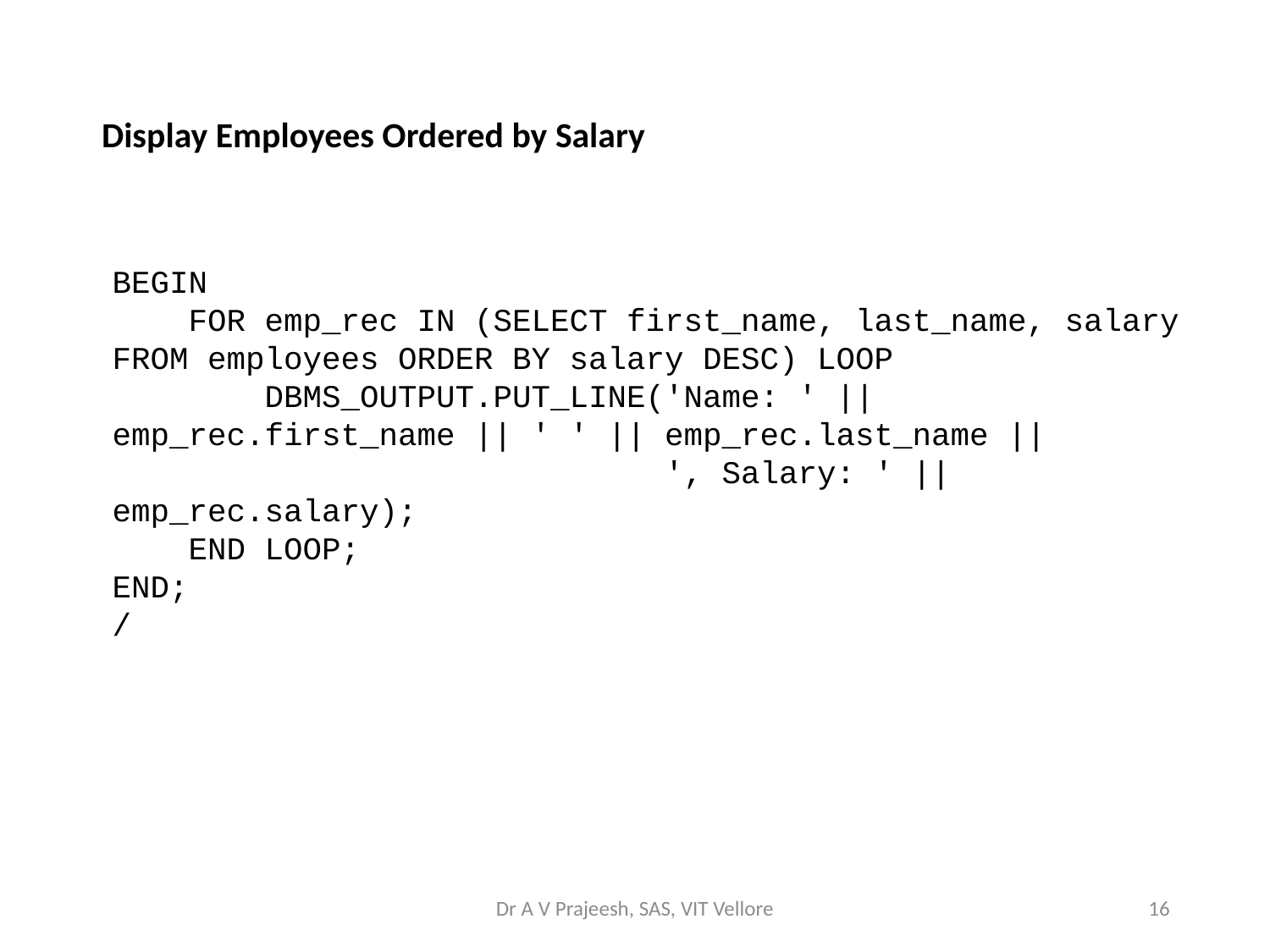

Display Employees Ordered by Salary
BEGIN
    FOR emp_rec IN (SELECT first_name, last_name, salary FROM employees ORDER BY salary DESC) LOOP
        DBMS_OUTPUT.PUT_LINE('Name: ' || emp_rec.first_name || ' ' || emp_rec.last_name ||
                             ', Salary: ' || emp_rec.salary);
    END LOOP;
END;
/
Dr A V Prajeesh, SAS, VIT Vellore
16